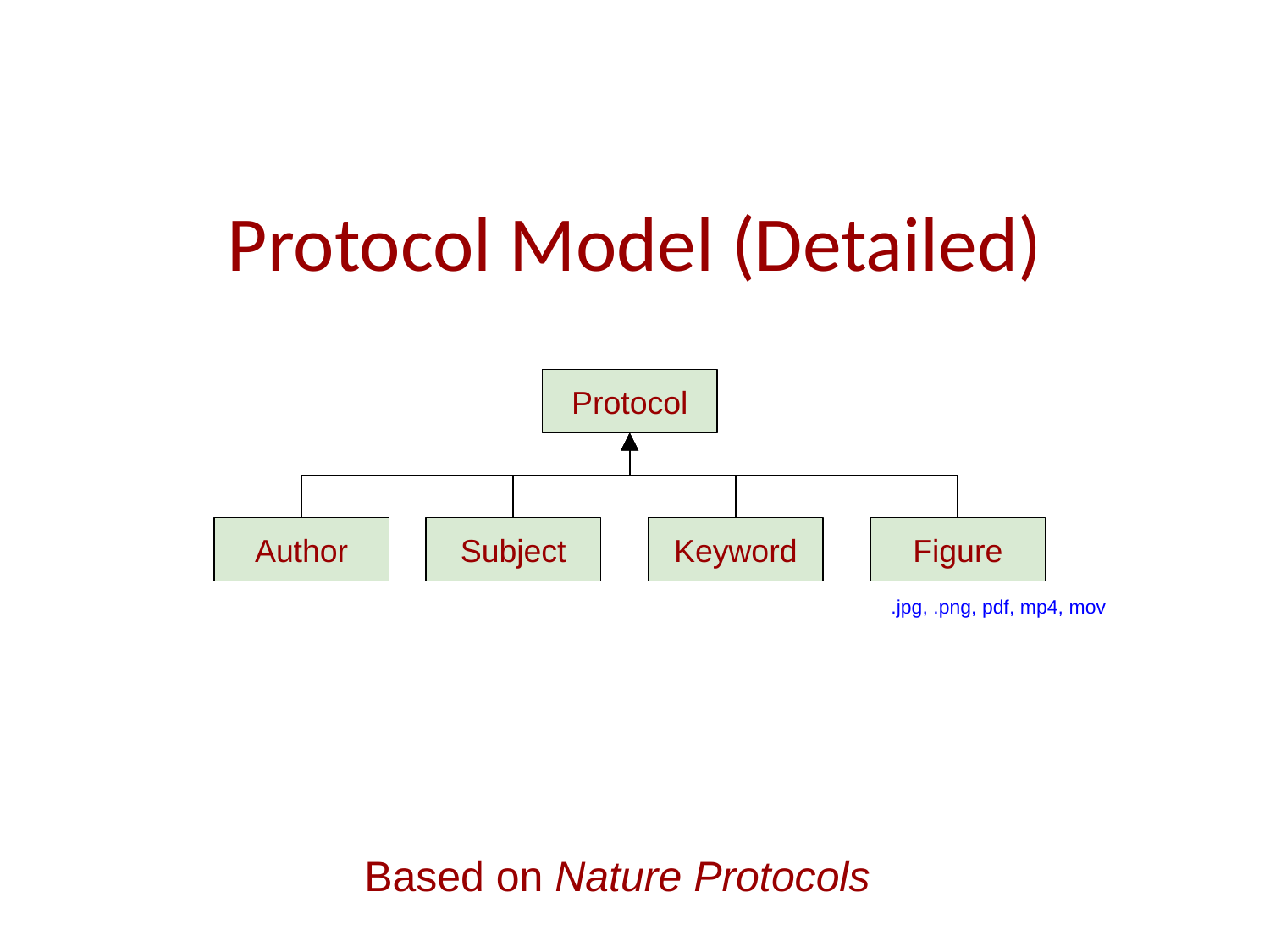

# Protocol Model (Detailed)
Protocol
Author
Subject
Keyword
Figure
.jpg, .png, pdf, mp4, mov
Based on Nature Protocols